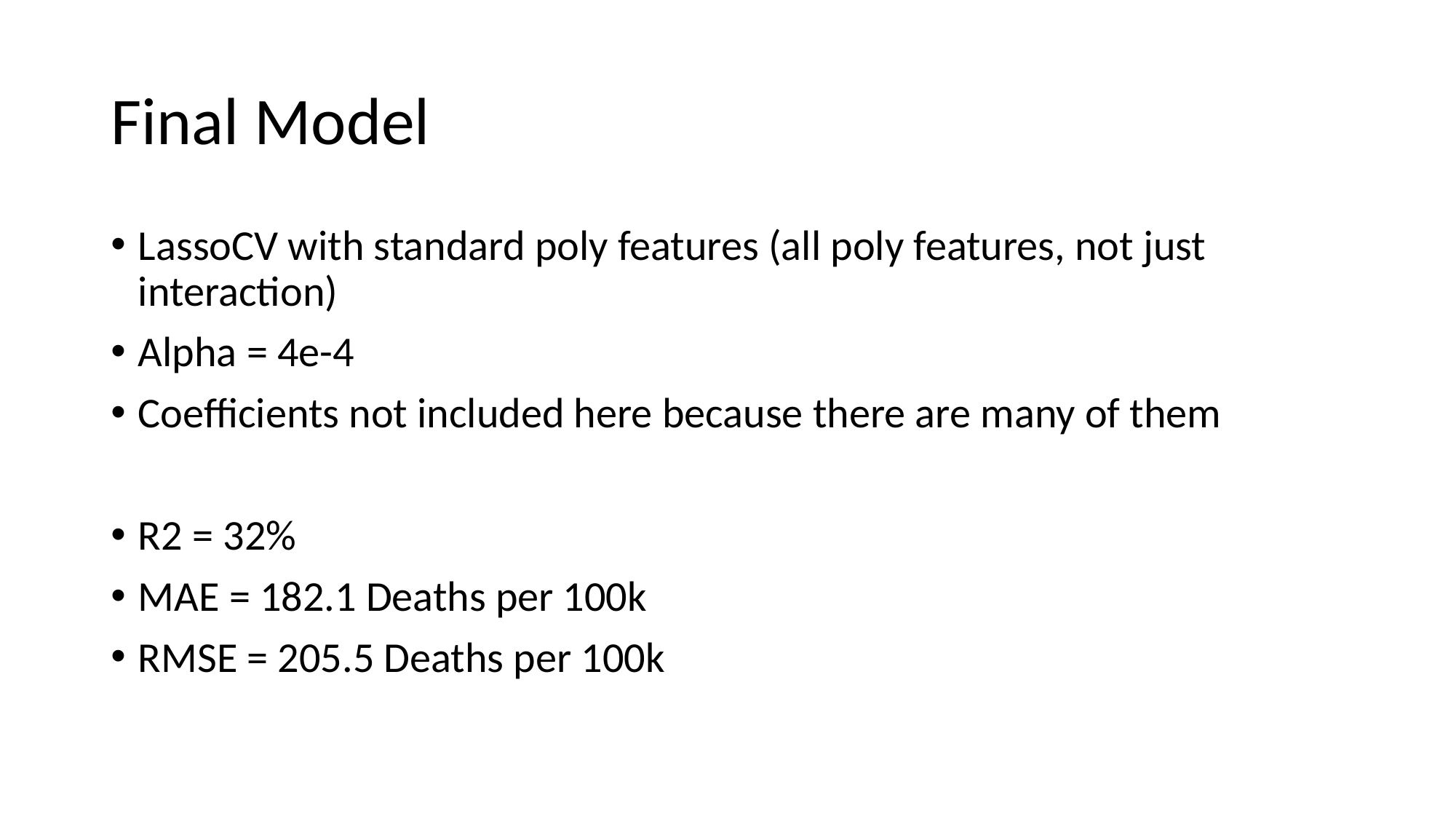

# Final Model
LassoCV with standard poly features (all poly features, not just interaction)
Alpha = 4e-4
Coefficients not included here because there are many of them

R2 = 32%
MAE = 182.1 Deaths per 100k
RMSE = 205.5 Deaths per 100k